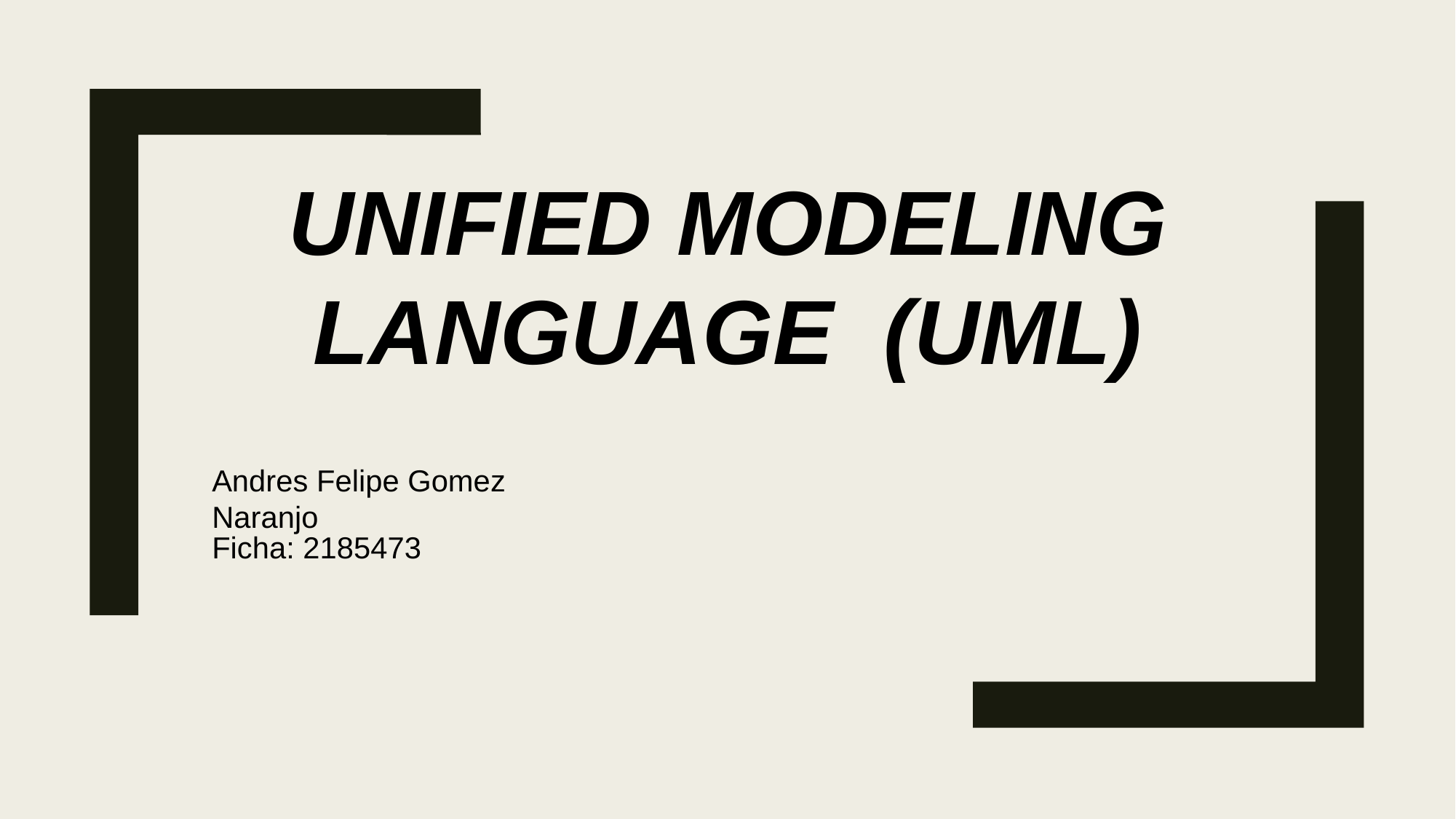

UNIFIED MODELING LANGUAGE  (UML)
Andres Felipe Gomez Naranjo
Ficha: 2185473